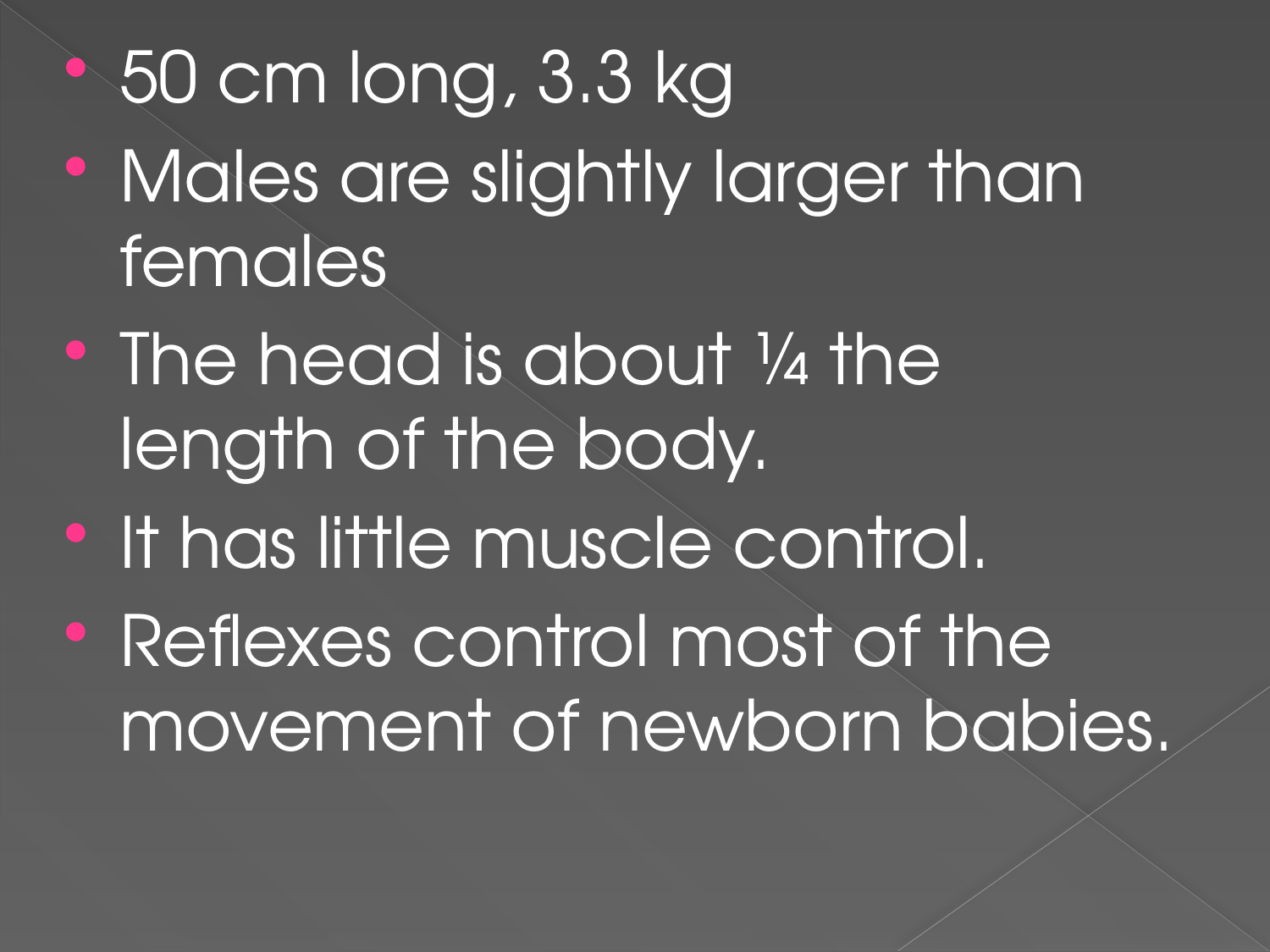

50 cm long, 3.3 kg
Males are slightly larger than females
The head is about ¼ the length of the body.
It has little muscle control.
Reflexes control most of the movement of newborn babies.